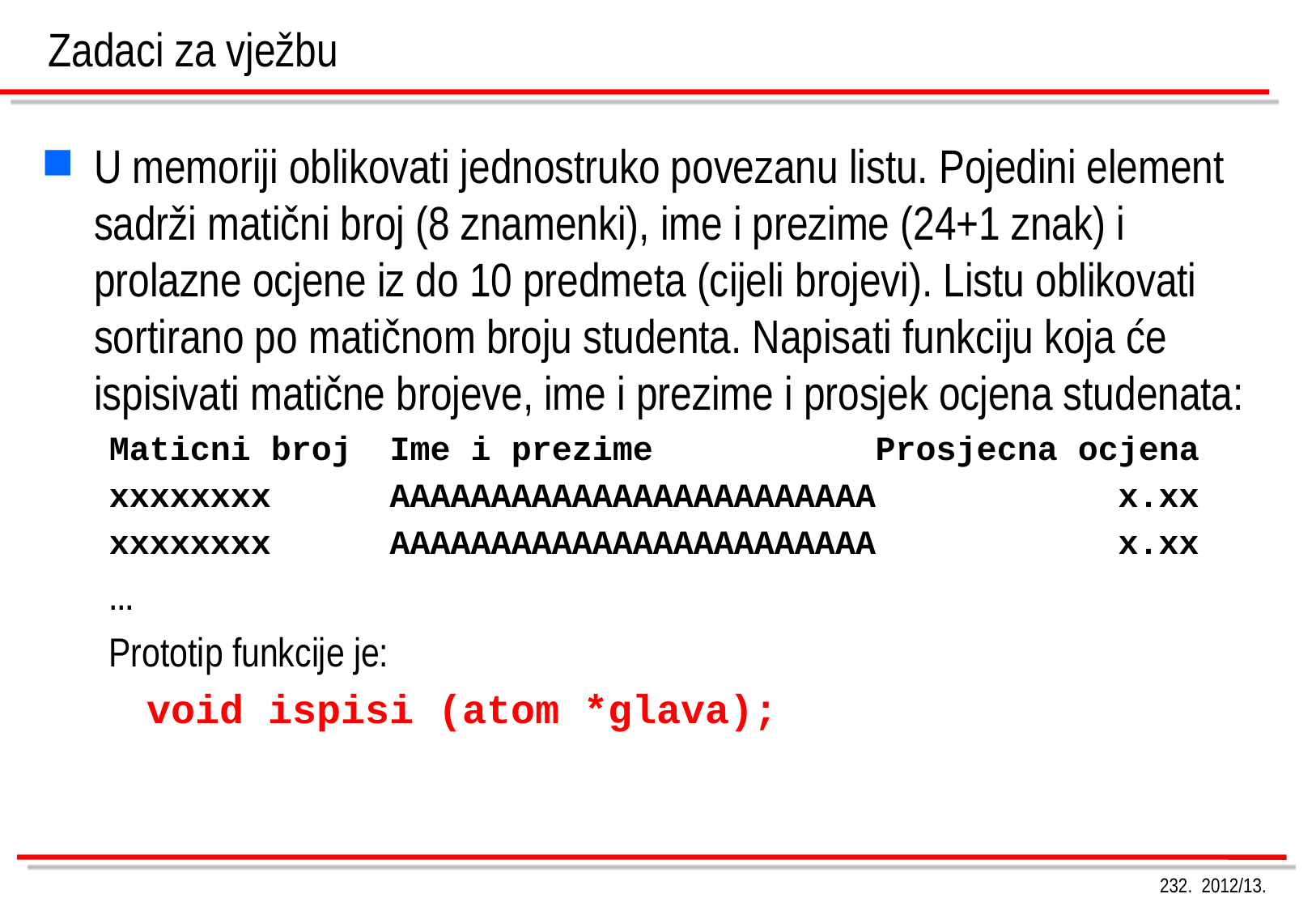

Zadaci za vježbu
U memoriji oblikovati jednostruko povezanu listu. Pojedini element sadrži matični broj (8 znamenki), ime i prezime (24+1 znak) i prolazne ocjene iz do 10 predmeta (cijeli brojevi). Listu oblikovati sortirano po matičnom broju studenta. Napisati funkciju koja će ispisivati matične brojeve, ime i prezime i prosjek ocjena studenata:
Maticni broj	Ime i prezime		Prosjecna ocjena
xxxxxxxx	AAAAAAAAAAAAAAAAAAAAAAAA		x.xx
xxxxxxxx	AAAAAAAAAAAAAAAAAAAAAAAA		x.xx
…
Prototip funkcije je:
	void ispisi (atom *glava);
232.  2012/13.